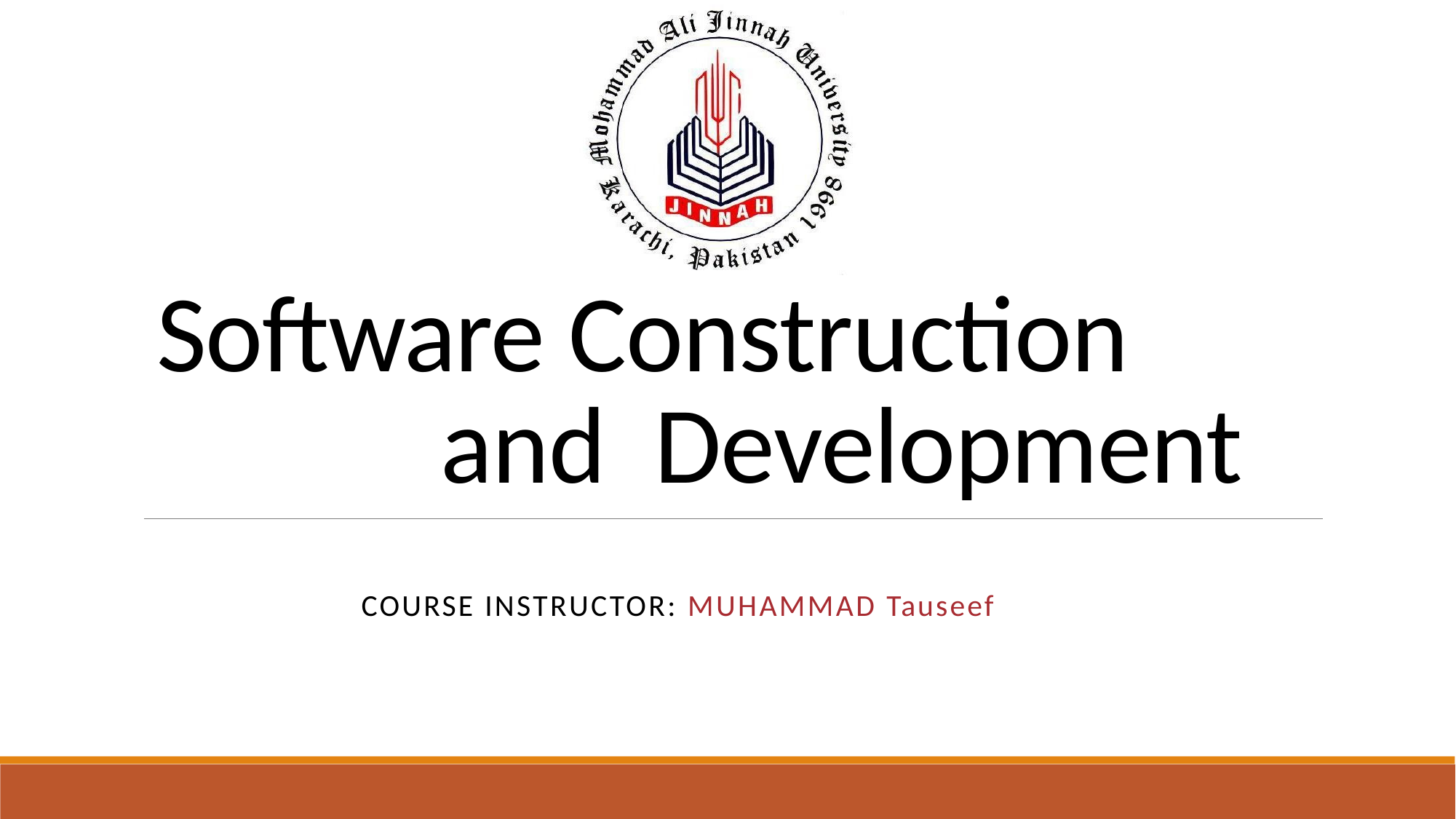

# Software Construction and  Development

COURSE INSTRUCTOR: MUHAMMAD Tauseef